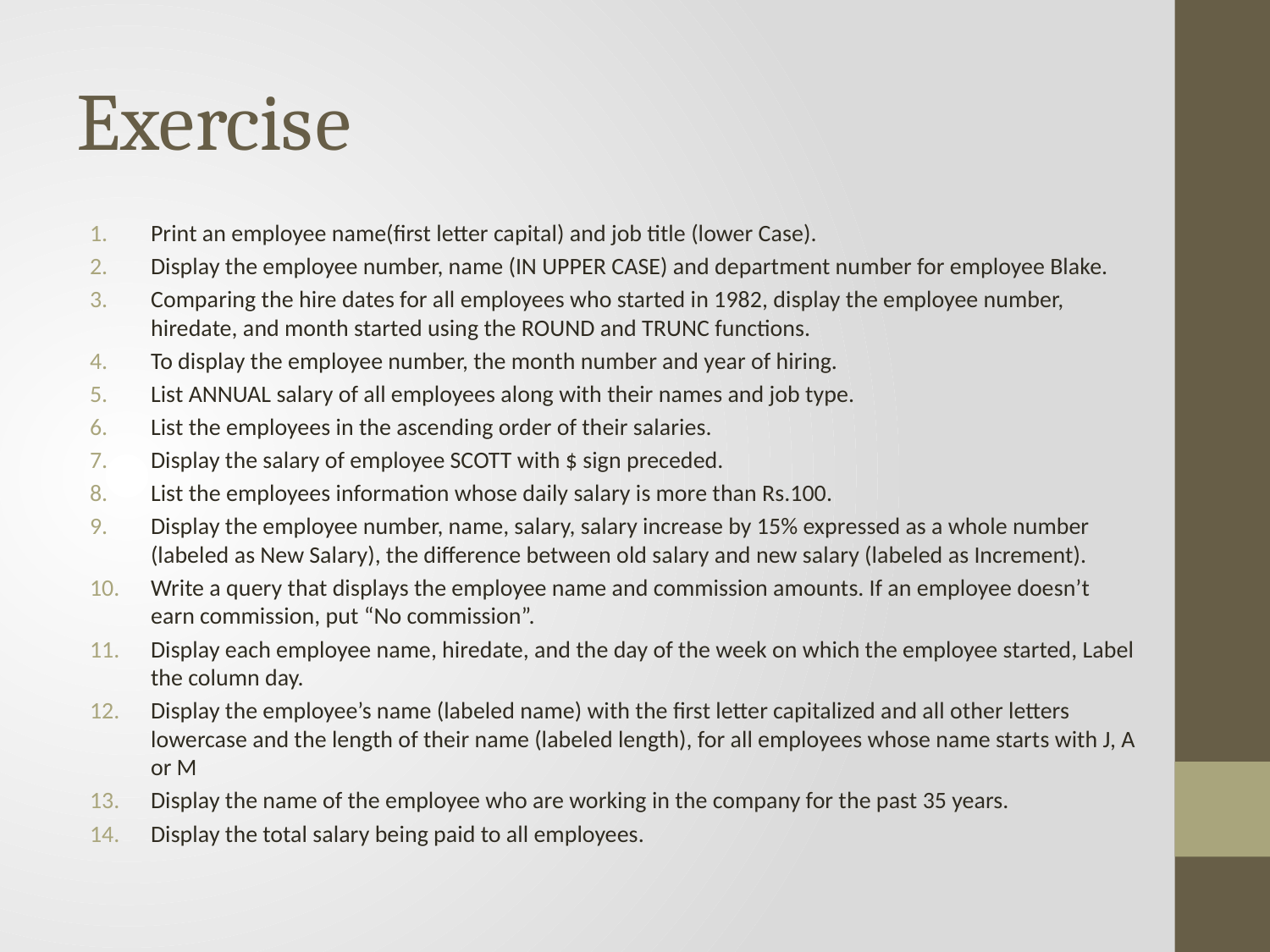

# Exercise
Print an employee name(first letter capital) and job title (lower Case).
Display the employee number, name (IN UPPER CASE) and department number for employee Blake.
Comparing the hire dates for all employees who started in 1982, display the employee number, hiredate, and month started using the ROUND and TRUNC functions.
To display the employee number, the month number and year of hiring.
List ANNUAL salary of all employees along with their names and job type.
List the employees in the ascending order of their salaries.
Display the salary of employee SCOTT with $ sign preceded.
List the employees information whose daily salary is more than Rs.100.
Display the employee number, name, salary, salary increase by 15% expressed as a whole number (labeled as New Salary), the difference between old salary and new salary (labeled as Increment).
Write a query that displays the employee name and commission amounts. If an employee doesn’t earn commission, put “No commission”.
Display each employee name, hiredate, and the day of the week on which the employee started, Label the column day.
Display the employee’s name (labeled name) with the first letter capitalized and all other letters lowercase and the length of their name (labeled length), for all employees whose name starts with J, A or M
Display the name of the employee who are working in the company for the past 35 years.
Display the total salary being paid to all employees.